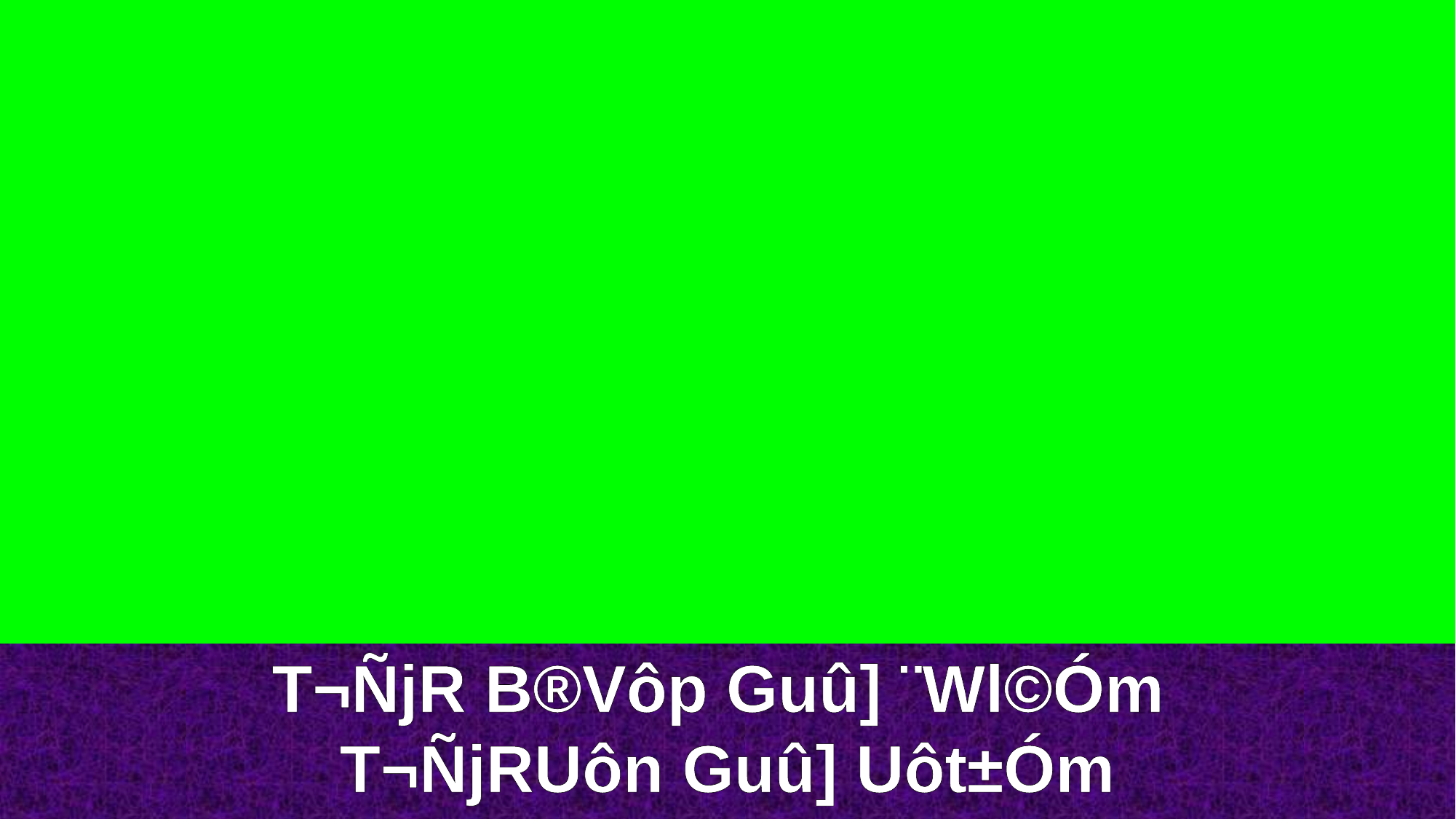

T¬ÑjR B®Vôp Guû] ¨Wl©Óm
T¬ÑjRUôn Guû] Uôt±Óm